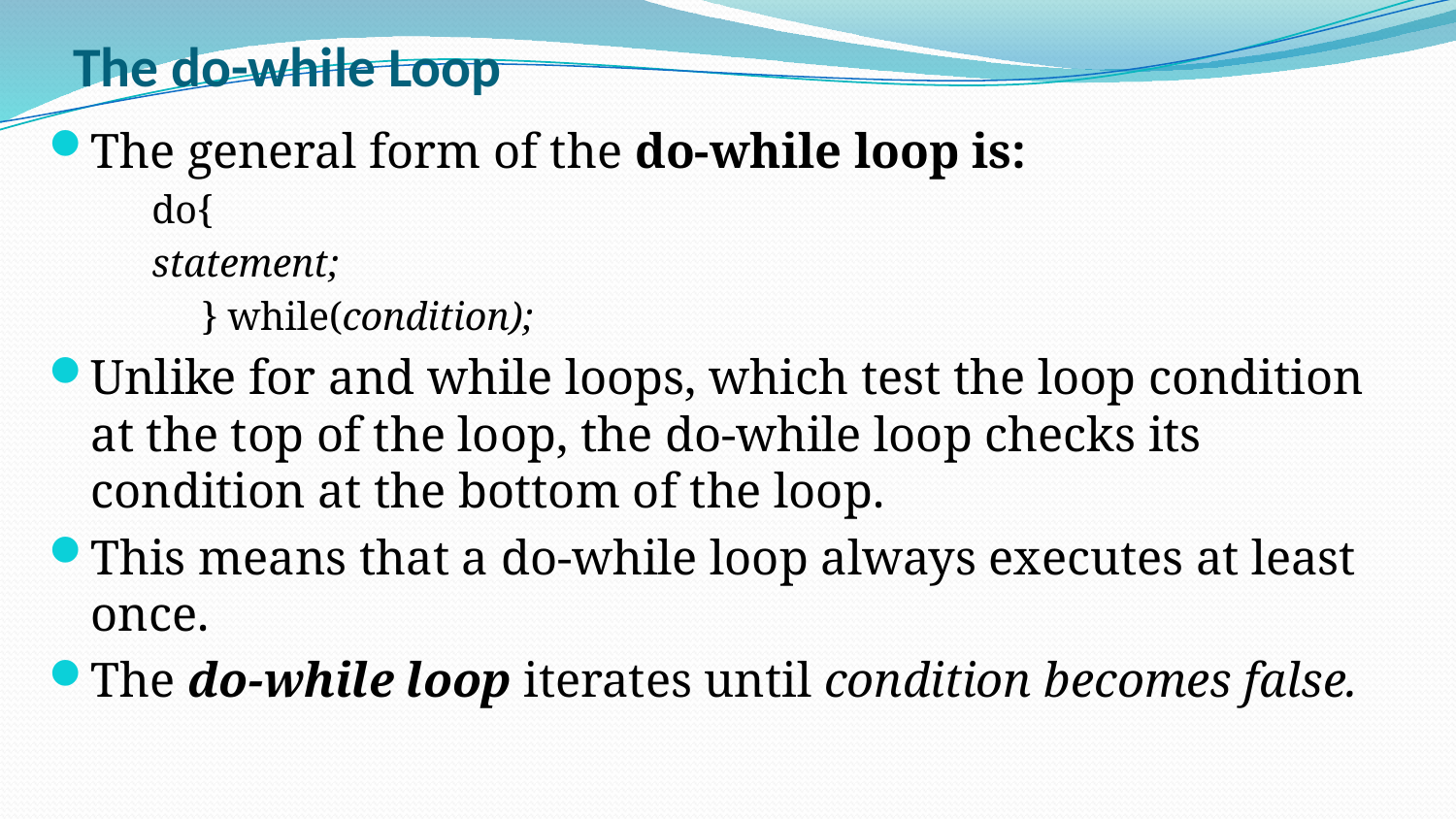

# The do-while Loop
The general form of the do-while loop is:
do{
statement;
     } while(condition);
Unlike for and while loops, which test the loop condition at the top of the loop, the do-while loop checks its condition at the bottom of the loop.
This means that a do-while loop always executes at least once.
The do-while loop iterates until condition becomes false.